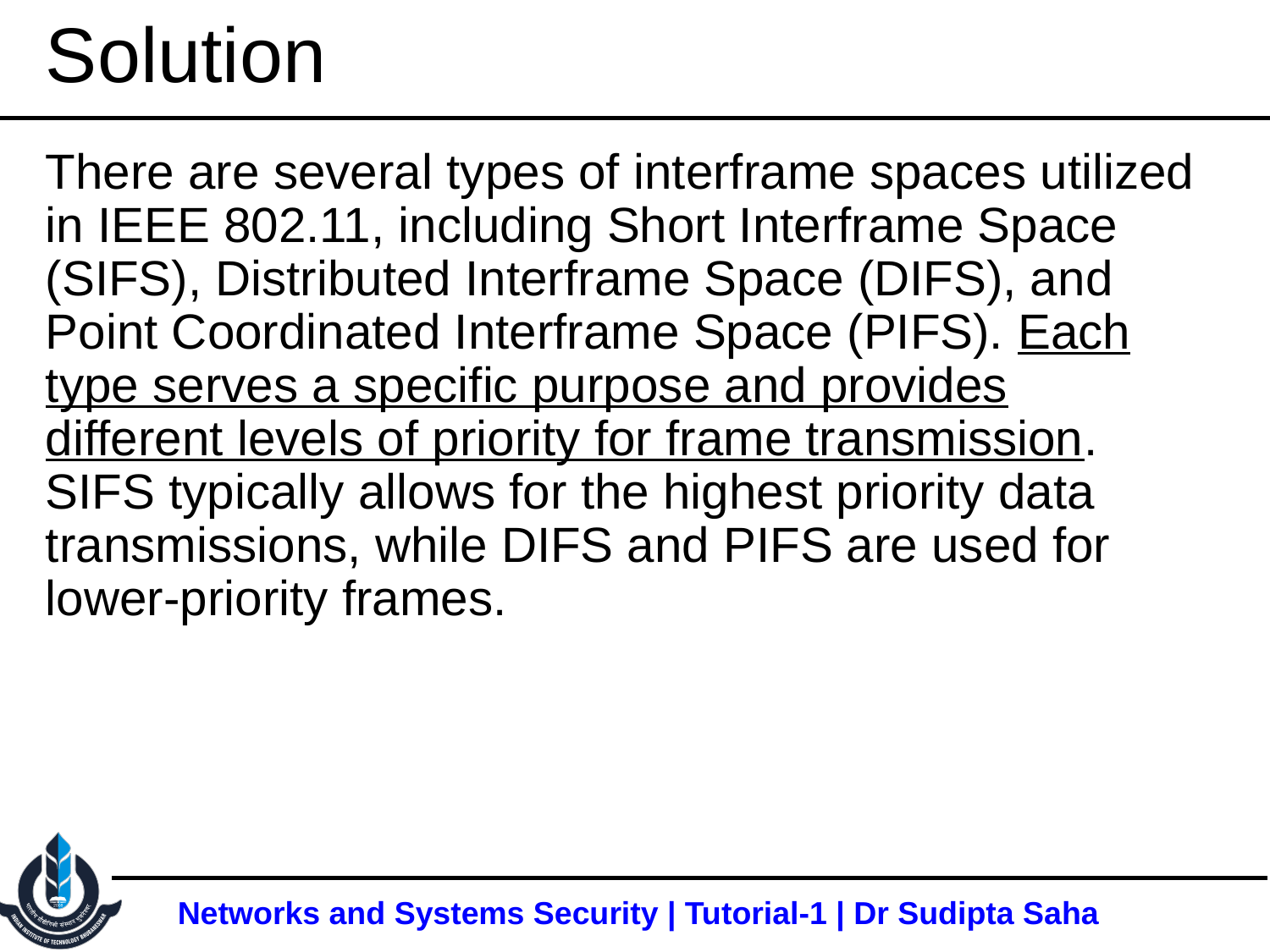

# Solution
There are several types of interframe spaces utilized in IEEE 802.11, including Short Interframe Space (SIFS), Distributed Interframe Space (DIFS), and Point Coordinated Interframe Space (PIFS). Each type serves a specific purpose and provides different levels of priority for frame transmission. SIFS typically allows for the highest priority data transmissions, while DIFS and PIFS are used for lower-priority frames.